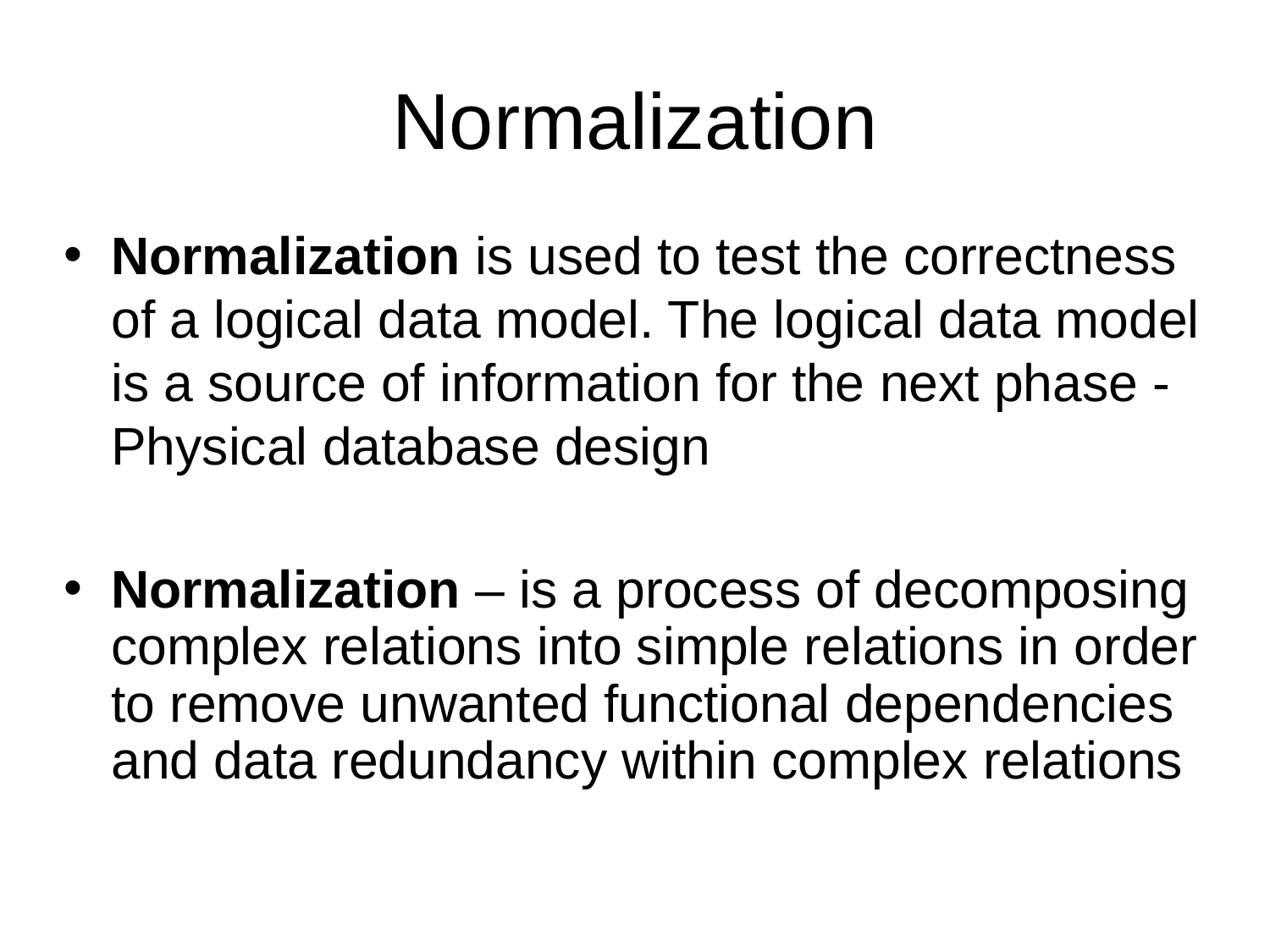

Normalization
Normalization is used to test the correctness of a logical data model. The logical data model is a source of information for the next phase - Physical database design

Normalization – is a process of decomposing complex relations into simple relations in order to remove unwanted functional dependencies and data redundancy within complex relations